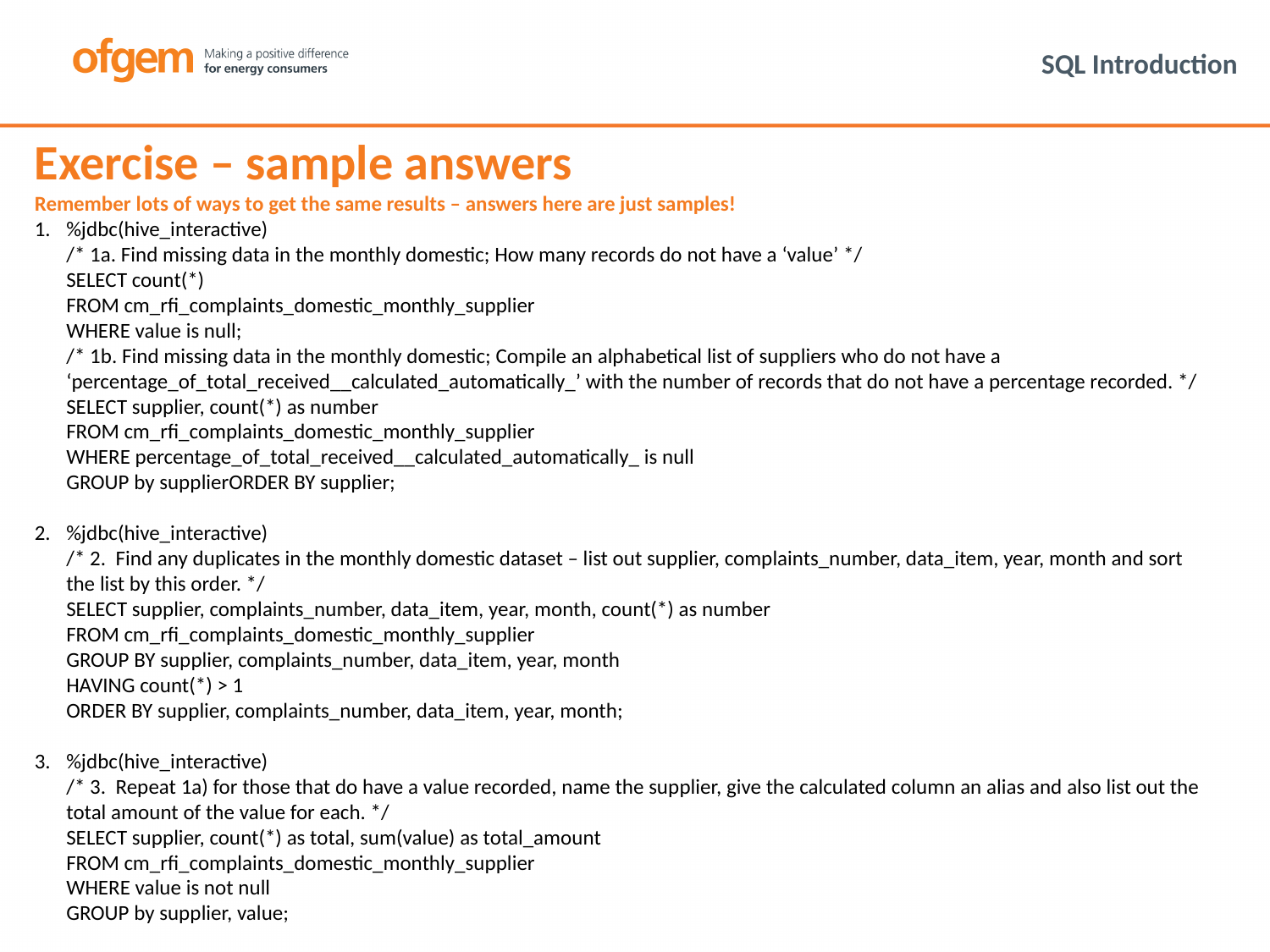

# SQL Introduction
Exercise – sample answers
Remember lots of ways to get the same results – answers here are just samples!
%jdbc(hive_interactive)
/* 1a. Find missing data in the monthly domestic; How many records do not have a ‘value’ */
SELECT count(*)
FROM cm_rfi_complaints_domestic_monthly_supplier
WHERE value is null;
/* 1b. Find missing data in the monthly domestic; Compile an alphabetical list of suppliers who do not have a ‘percentage_of_total_received__calculated_automatically_’ with the number of records that do not have a percentage recorded. */
SELECT supplier, count(*) as number
FROM cm_rfi_complaints_domestic_monthly_supplier
WHERE percentage_of_total_received__calculated_automatically_ is null
GROUP by supplierORDER BY supplier;
%jdbc(hive_interactive)
/* 2.  Find any duplicates in the monthly domestic dataset – list out supplier, complaints_number, data_item, year, month and sort the list by this order. */
SELECT supplier, complaints_number, data_item, year, month, count(*) as number
FROM cm_rfi_complaints_domestic_monthly_supplier
GROUP BY supplier, complaints_number, data_item, year, month
HAVING count(*) > 1
ORDER BY supplier, complaints_number, data_item, year, month;
%jdbc(hive_interactive)
/* 3.  Repeat 1a) for those that do have a value recorded, name the supplier, give the calculated column an alias and also list out the total amount of the value for each. */
SELECT supplier, count(*) as total, sum(value) as total_amount
FROM cm_rfi_complaints_domestic_monthly_supplier
WHERE value is not null
GROUP by supplier, value;